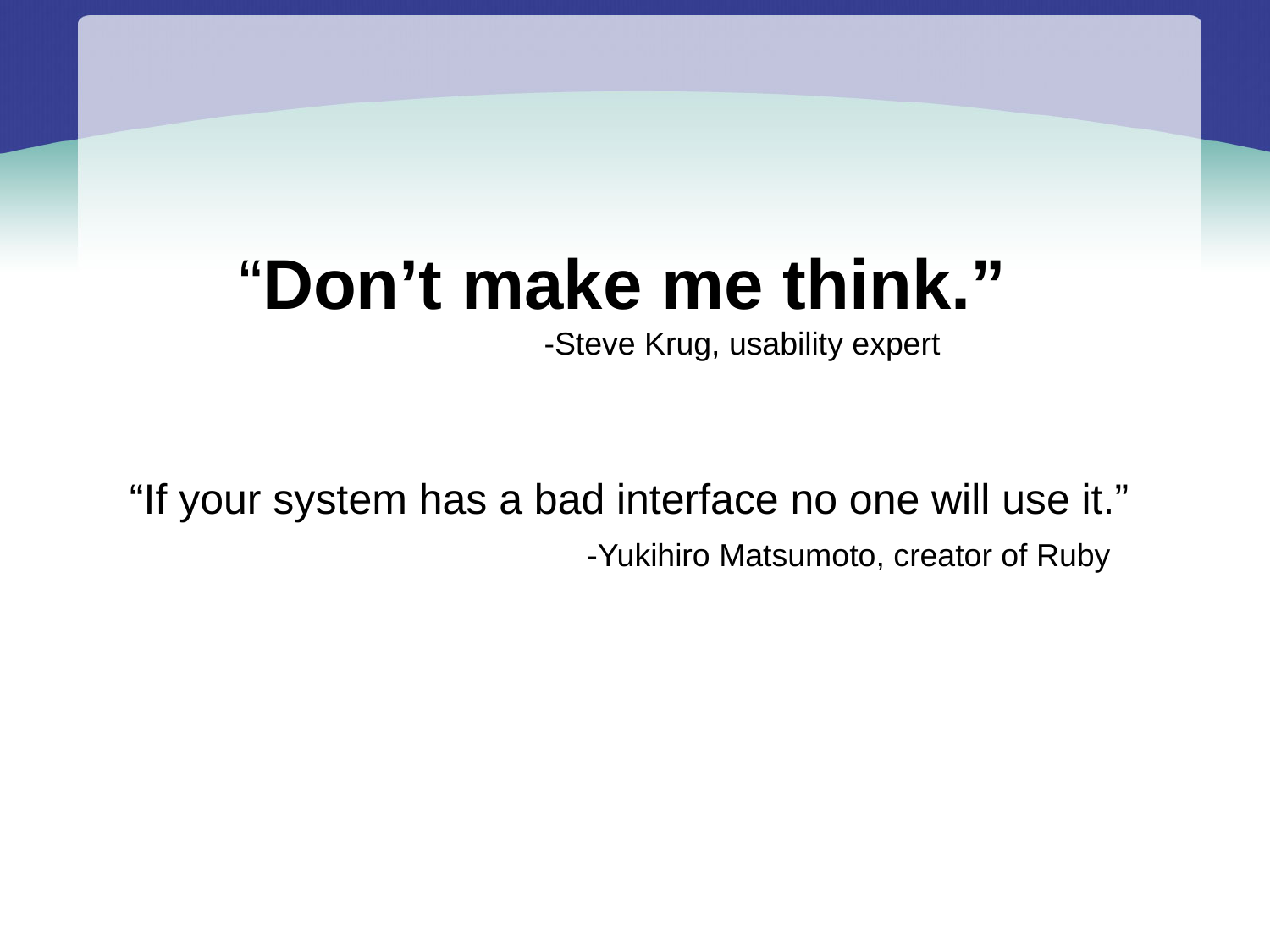

“Don’t make me think.”
-Steve Krug, usability expert
“If your system has a bad interface no one will use it.”
-Yukihiro Matsumoto, creator of Ruby